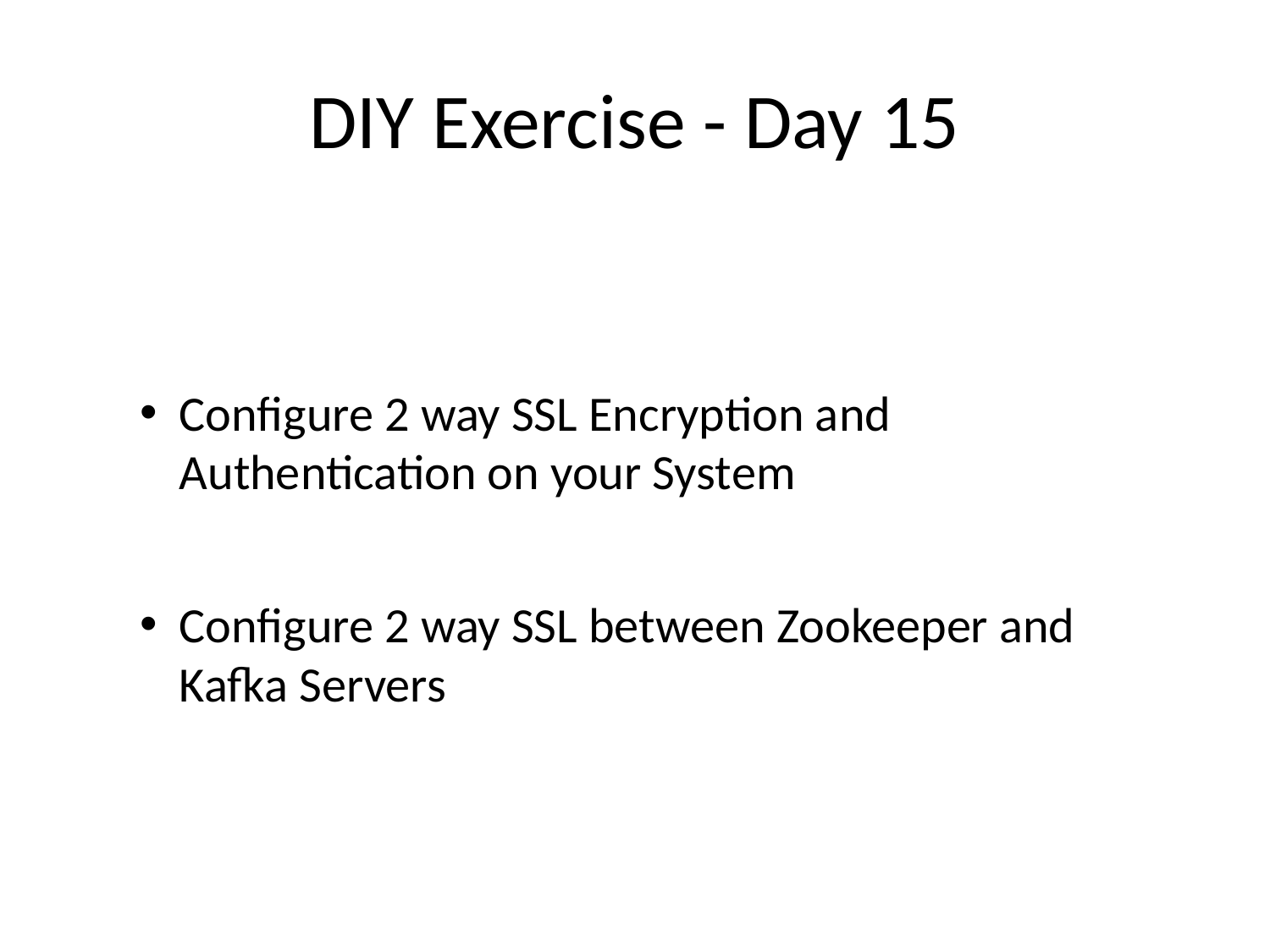

# DIY Exercise - Day 15

Configure 2 way SSL Encryption and Authentication on your System

Configure 2 way SSL between Zookeeper and Kafka Servers